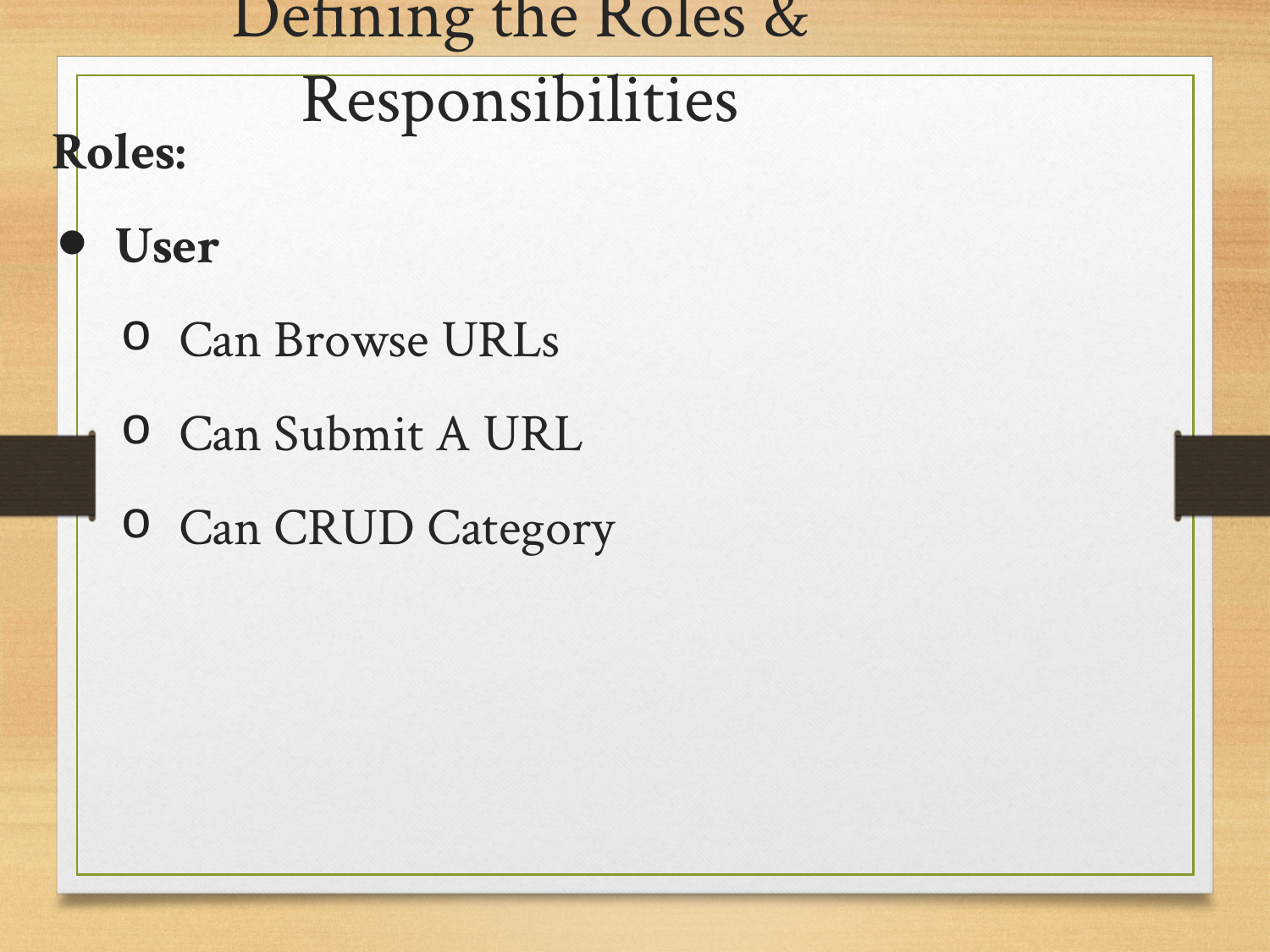

Defining the Roles & Responsibilities
Roles:
User
Can Browse URLs
Can Submit A URL
Can CRUD Category